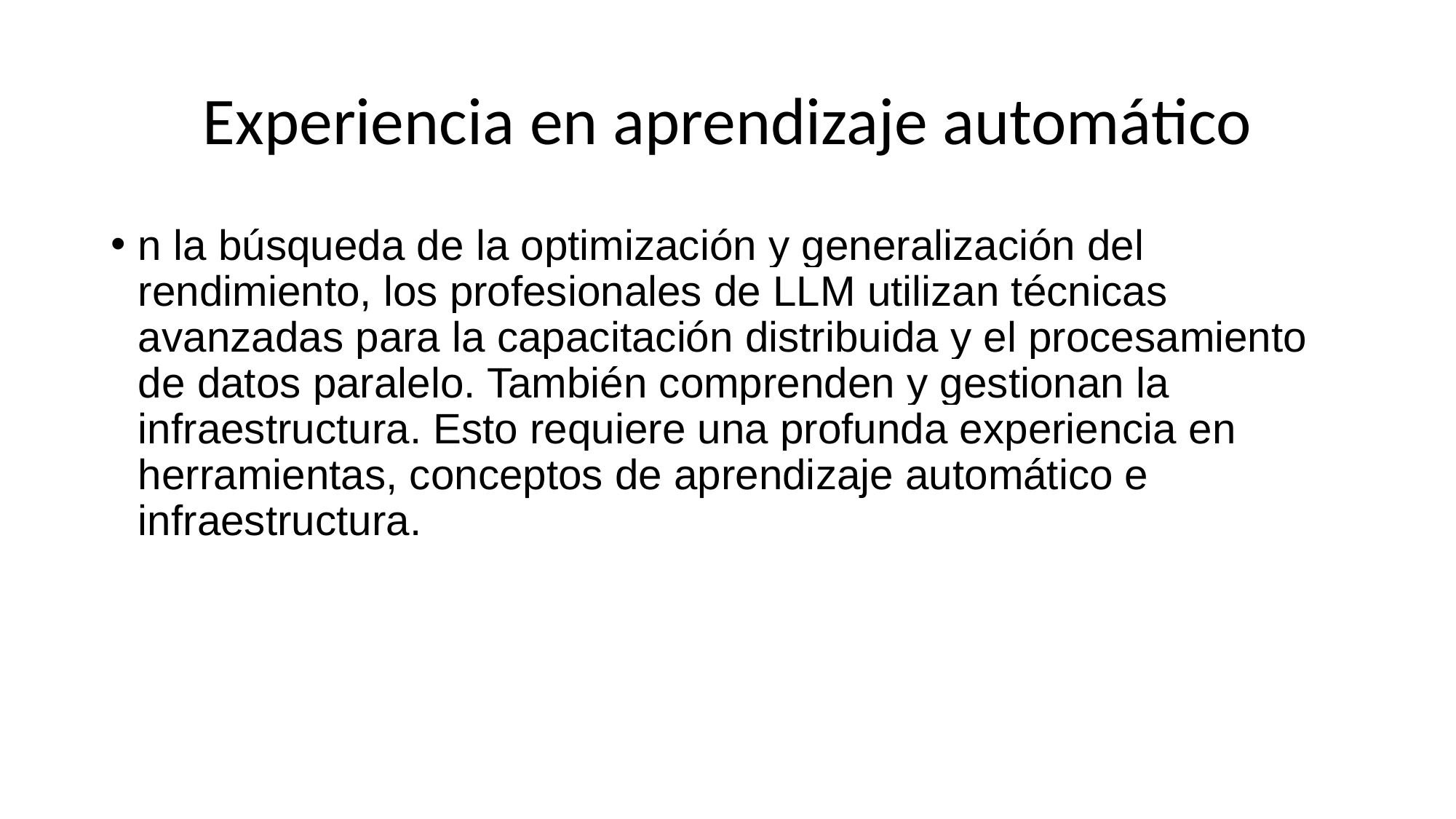

# Experiencia en aprendizaje automático
n la búsqueda de la optimización y generalización del rendimiento, los profesionales de LLM utilizan técnicas avanzadas para la capacitación distribuida y el procesamiento de datos paralelo. También comprenden y gestionan la infraestructura. Esto requiere una profunda experiencia en herramientas, conceptos de aprendizaje automático e infraestructura.